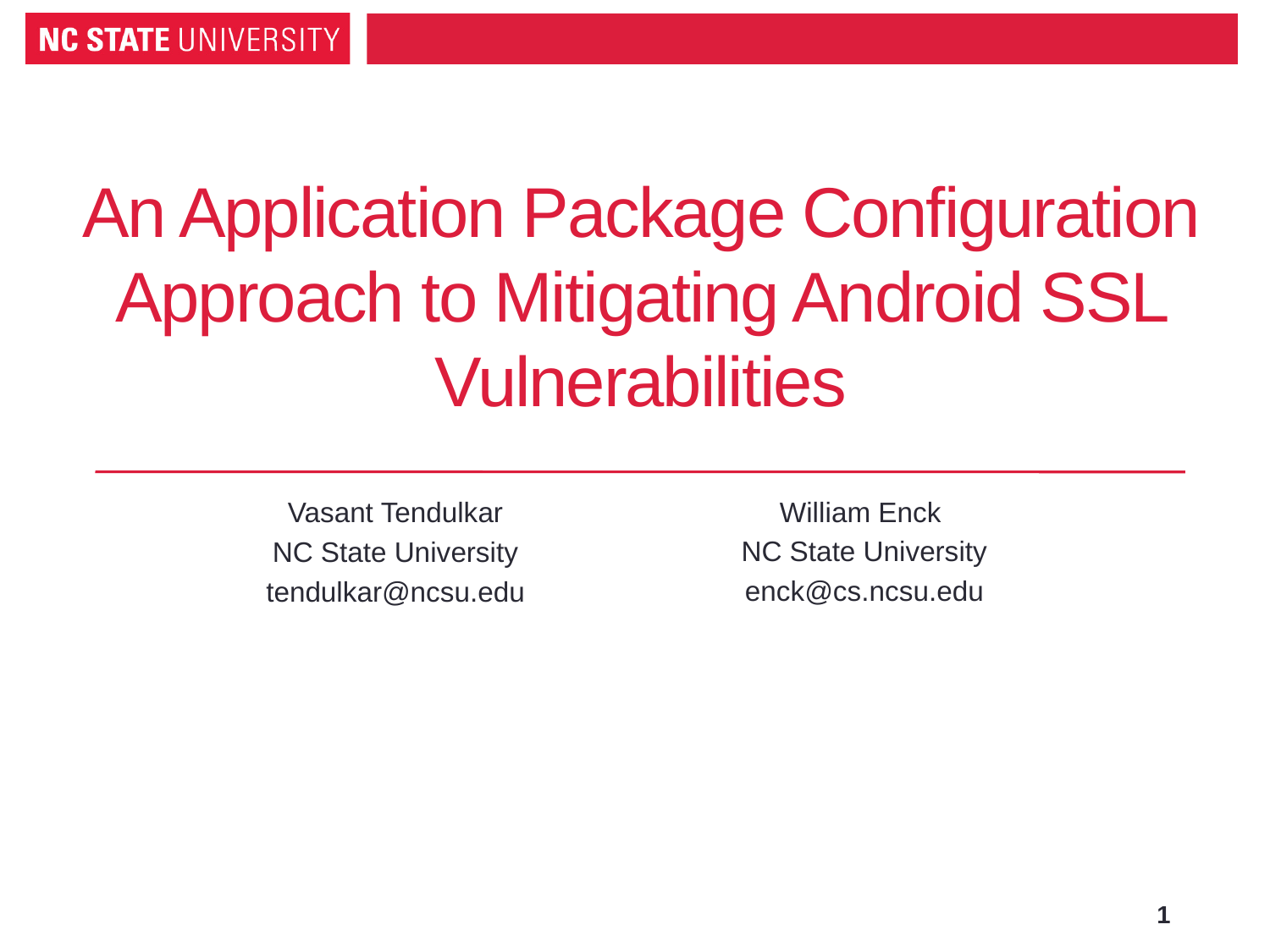

# An Application Package Configuration Approach to Mitigating Android SSL Vulnerabilities

William Enck
NC State University
 enck@cs.ncsu.edu
Vasant Tendulkar
NC State University
tendulkar@ncsu.edu

1